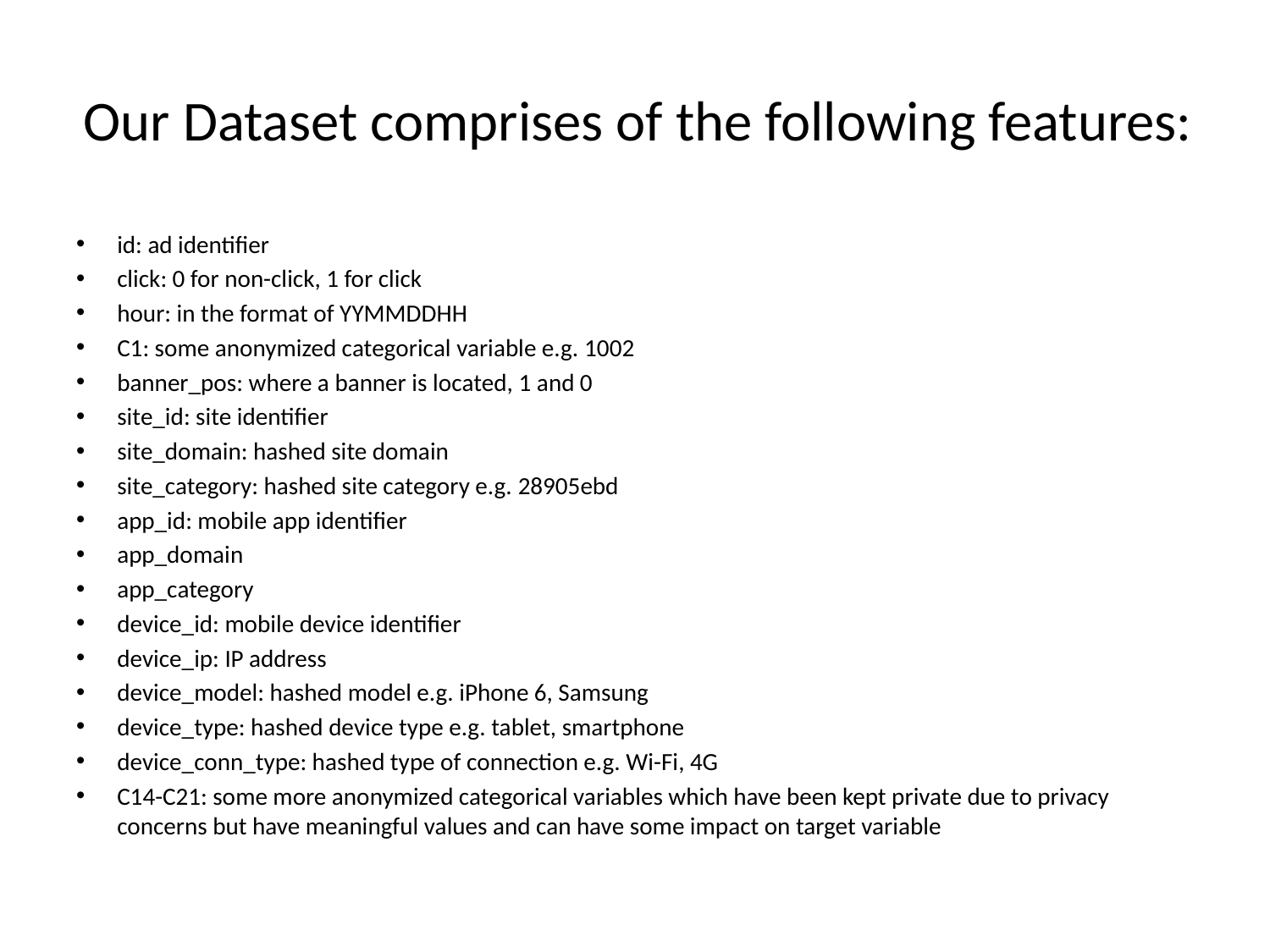

# Our Dataset comprises of the following features:
id: ad identifier
click: 0 for non-click, 1 for click
hour: in the format of YYMMDDHH
C1: some anonymized categorical variable e.g. 1002
banner_pos: where a banner is located, 1 and 0
site_id: site identifier
site_domain: hashed site domain
site_category: hashed site category e.g. 28905ebd
app_id: mobile app identifier
app_domain
app_category
device_id: mobile device identifier
device_ip: IP address
device_model: hashed model e.g. iPhone 6, Samsung
device_type: hashed device type e.g. tablet, smartphone
device_conn_type: hashed type of connection e.g. Wi-Fi, 4G
C14-C21: some more anonymized categorical variables which have been kept private due to privacy concerns but have meaningful values and can have some impact on target variable